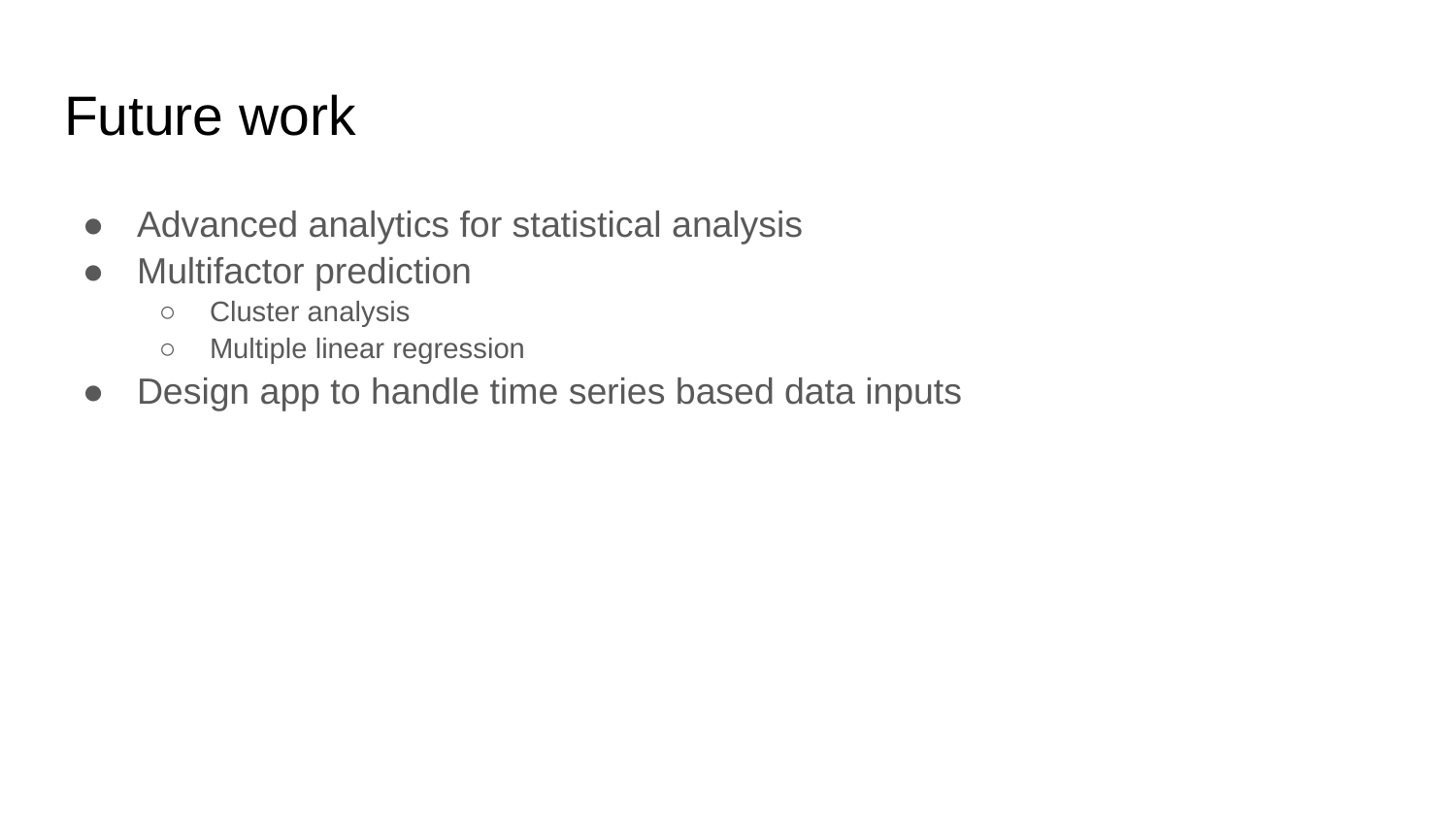

# Future work
Advanced analytics for statistical analysis
Multifactor prediction
Cluster analysis
Multiple linear regression
Design app to handle time series based data inputs